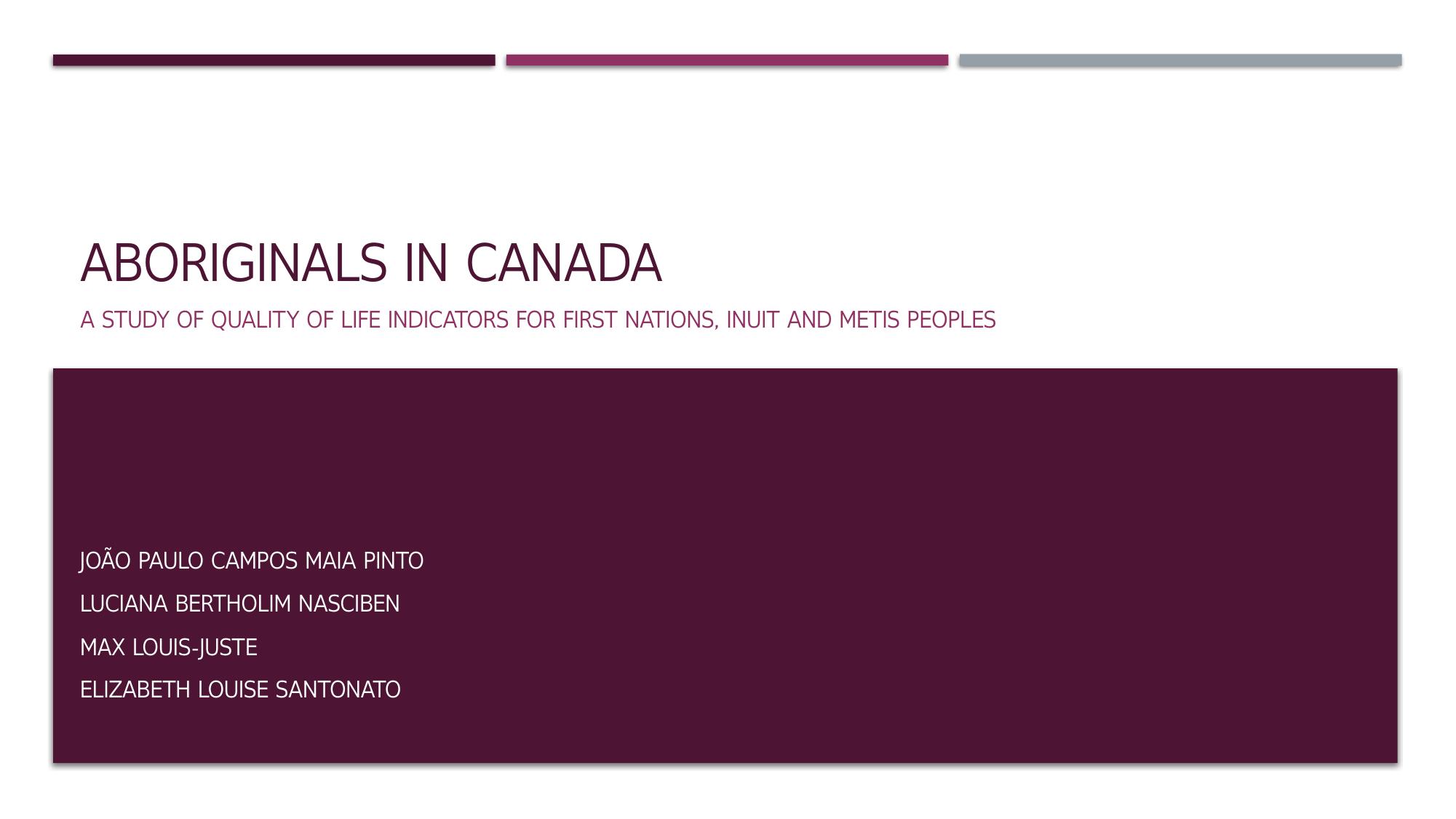

# ABORIGINALS IN CANADA
A STUDY OF QUALITY OF LIFE INDICATORS FOR FIRST NATIONS, INUIT AND METIS PEOPLES
JOÃO PAULO CAMPOS MAIA PINTO
LUCIANA BERTHOLIM NASCIBEN
MAX LOUIS-JUSTE
ELIZABETH LOUISE SANTONATO